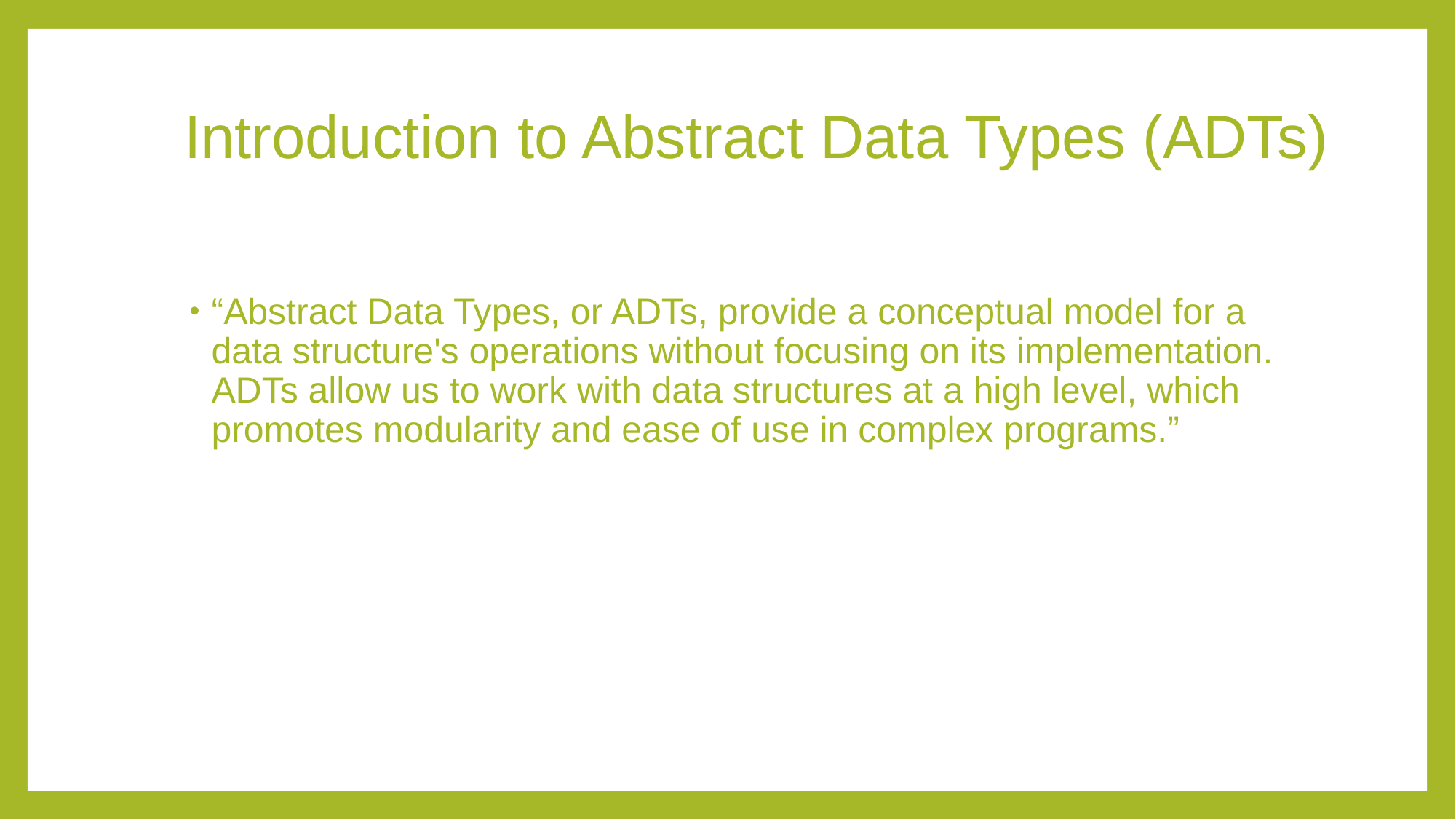

# Introduction to Abstract Data Types (ADTs)
“Abstract Data Types, or ADTs, provide a conceptual model for a data structure's operations without focusing on its implementation. ADTs allow us to work with data structures at a high level, which promotes modularity and ease of use in complex programs.”